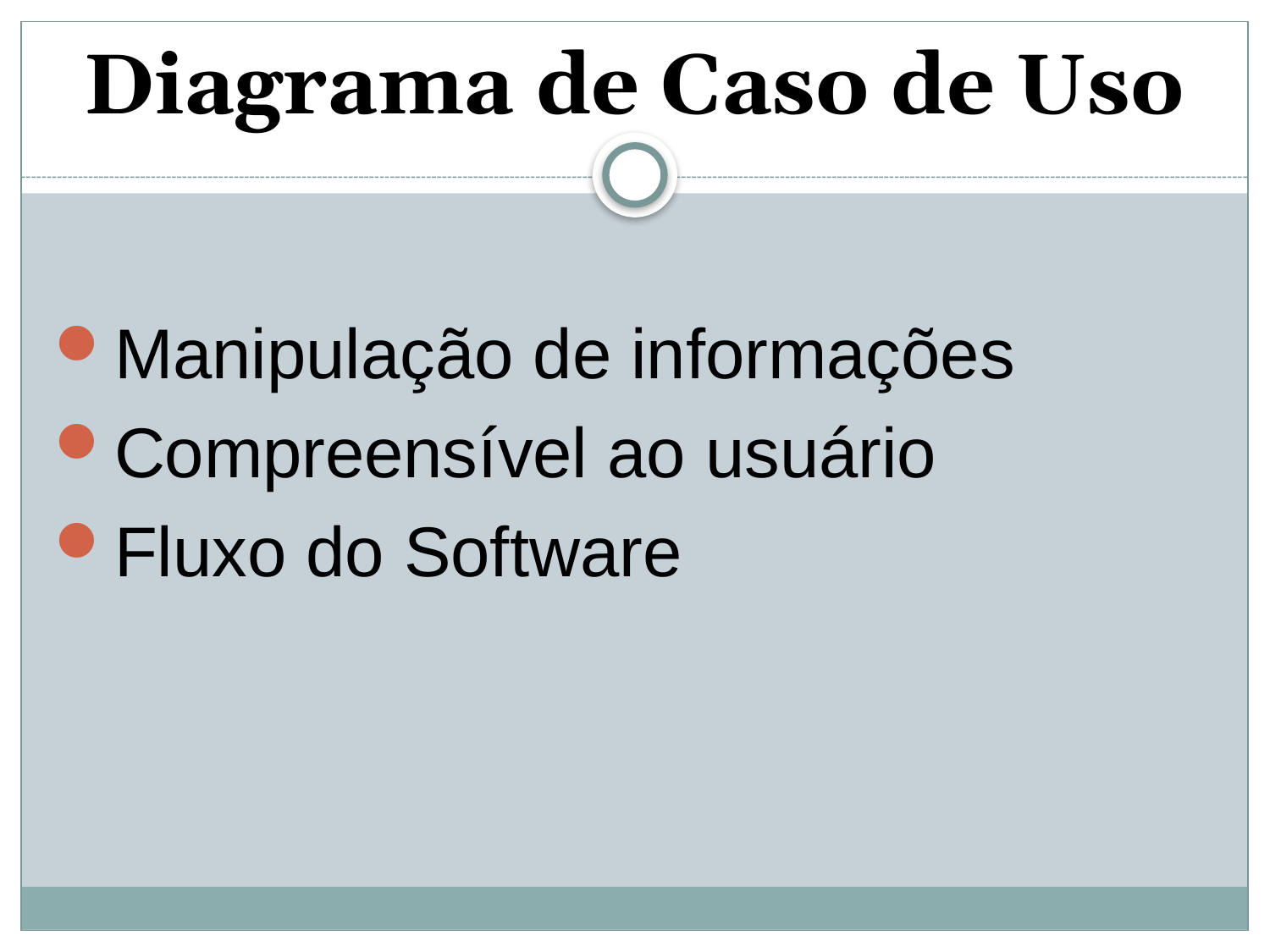

# Diagrama de Caso de Uso

Manipulação de informações
Compreensível ao usuário
Fluxo do Software